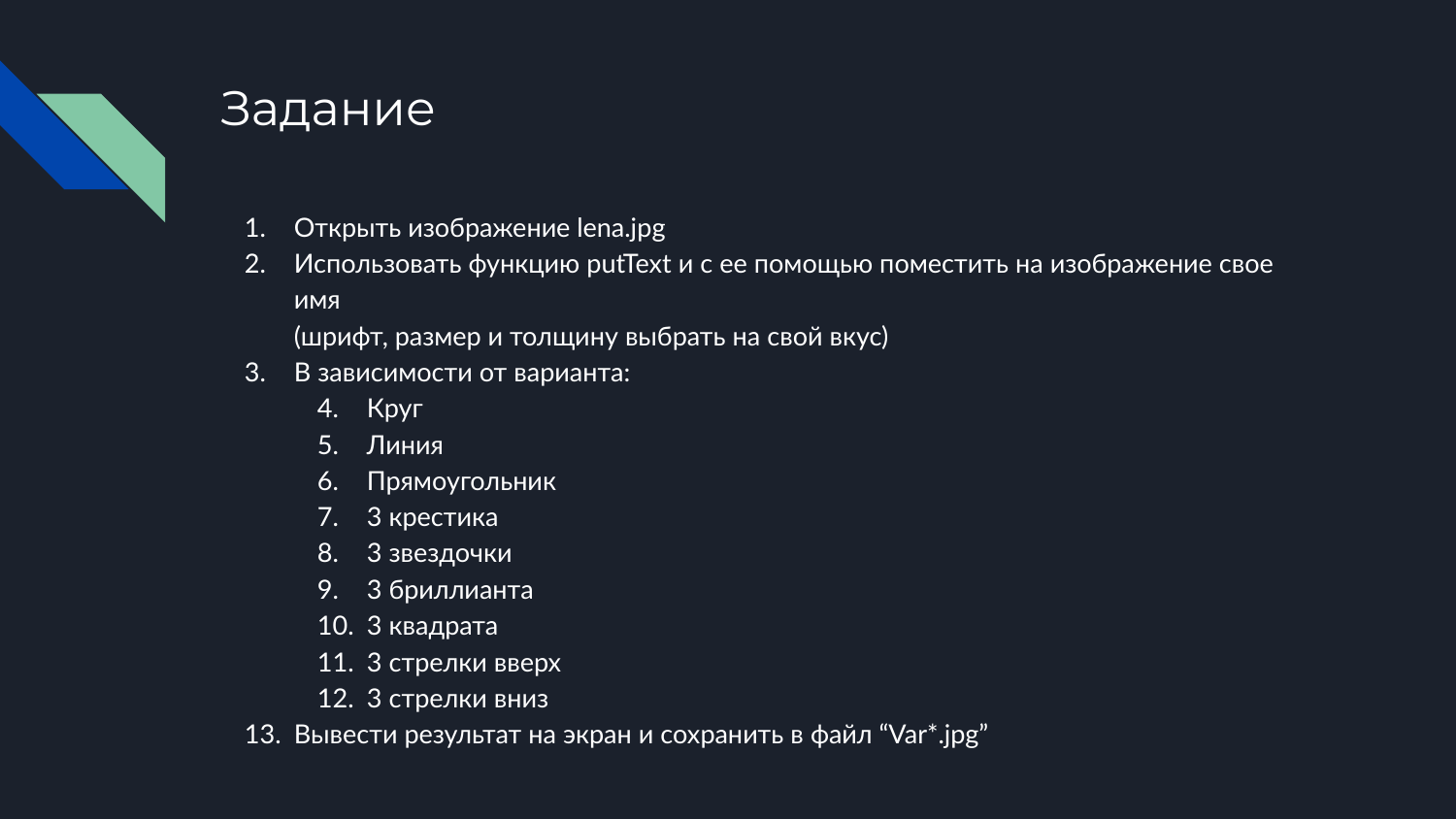

# Задание
Открыть изображение lena.jpg
Использовать функцию putText и с ее помощью поместить на изображение свое имя
(шрифт, размер и толщину выбрать на свой вкус)
В зависимости от варианта:
Круг
Линия
Прямоугольник
3 крестика
3 звездочки
3 бриллианта
3 квадрата
3 стрелки вверх
3 стрелки вниз
Вывести результат на экран и сохранить в файл “Var*.jpg”